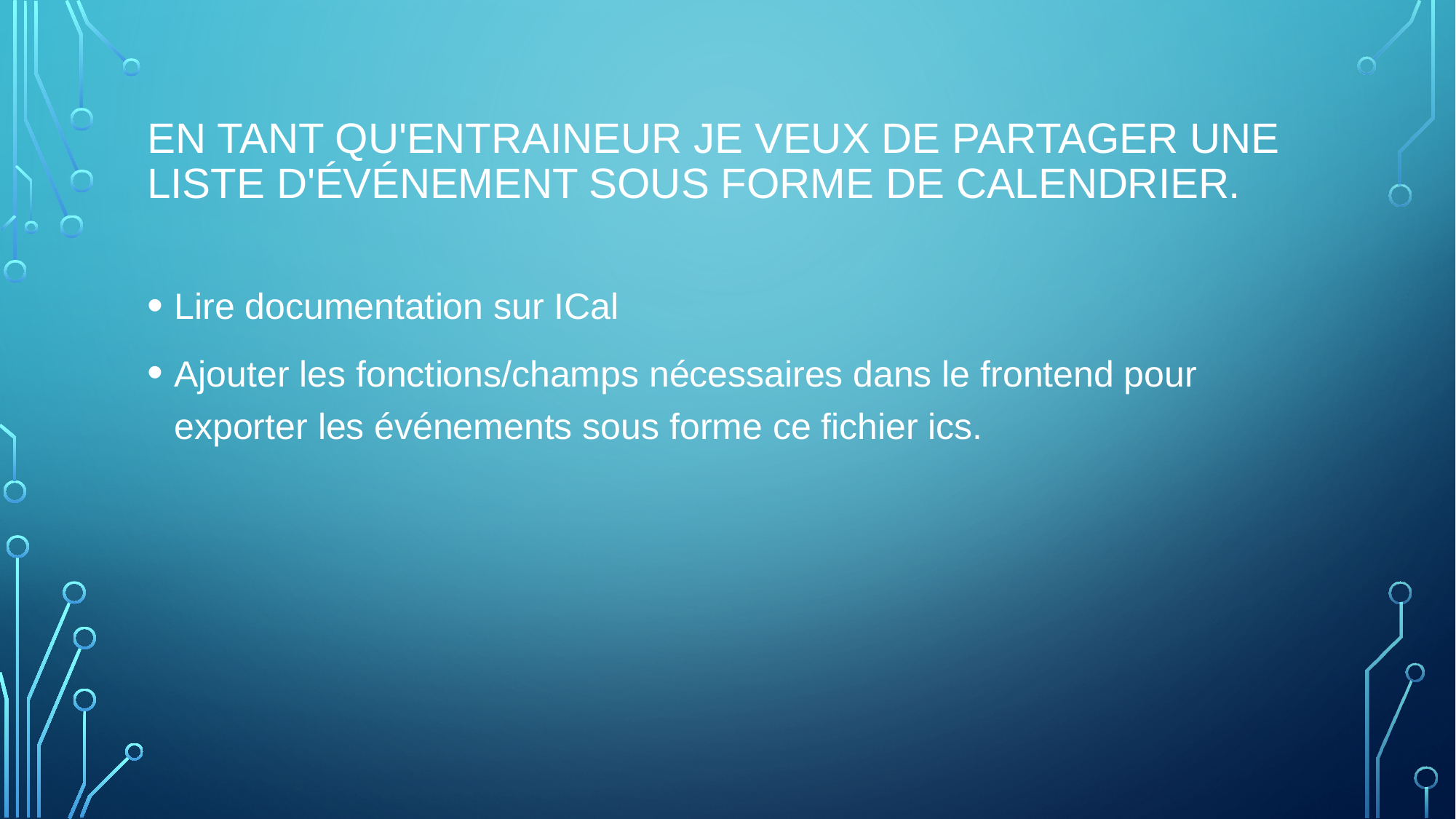

# En tant qu'entraineur je veux de partager une liste d'événement sous forme de calendrier.
Lire documentation sur ICal
Ajouter les fonctions/champs nécessaires dans le frontend pour exporter les événements sous forme ce fichier ics.